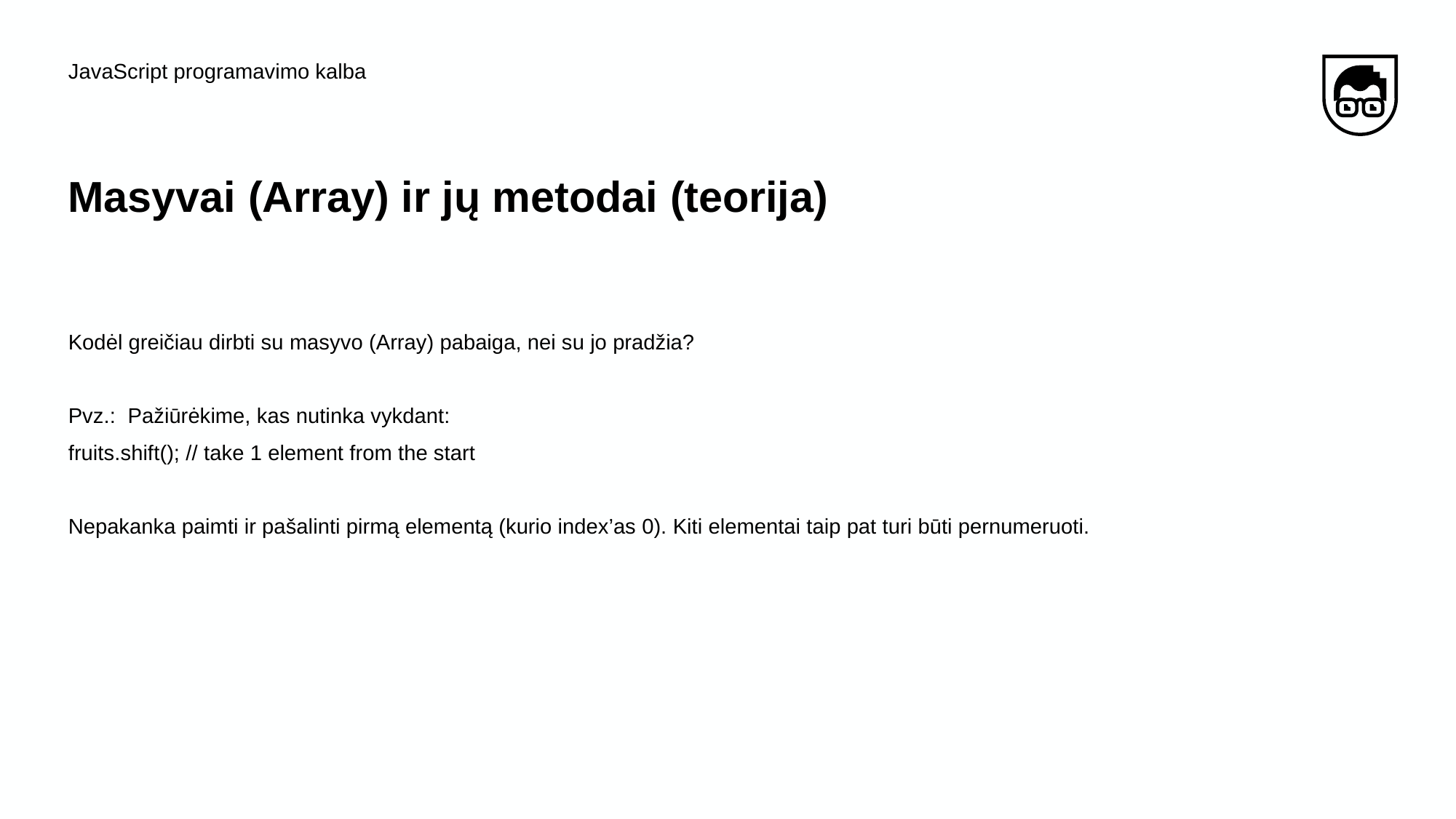

JavaScript programavimo kalba
# Masyvai​ (Array) ​ir​ ​jų​ ​metodai (teorija)
Kodėl greičiau dirbti su masyvo (Array) pabaiga, nei su jo pradžia?

Pvz.:  Pažiūrėkime, kas nutinka vykdant:
fruits.shift(); // take 1 element from the start

Nepakanka paimti ir pašalinti pirmą elementą (kurio index’as 0). Kiti elementai taip pat turi būti pernumeruoti.